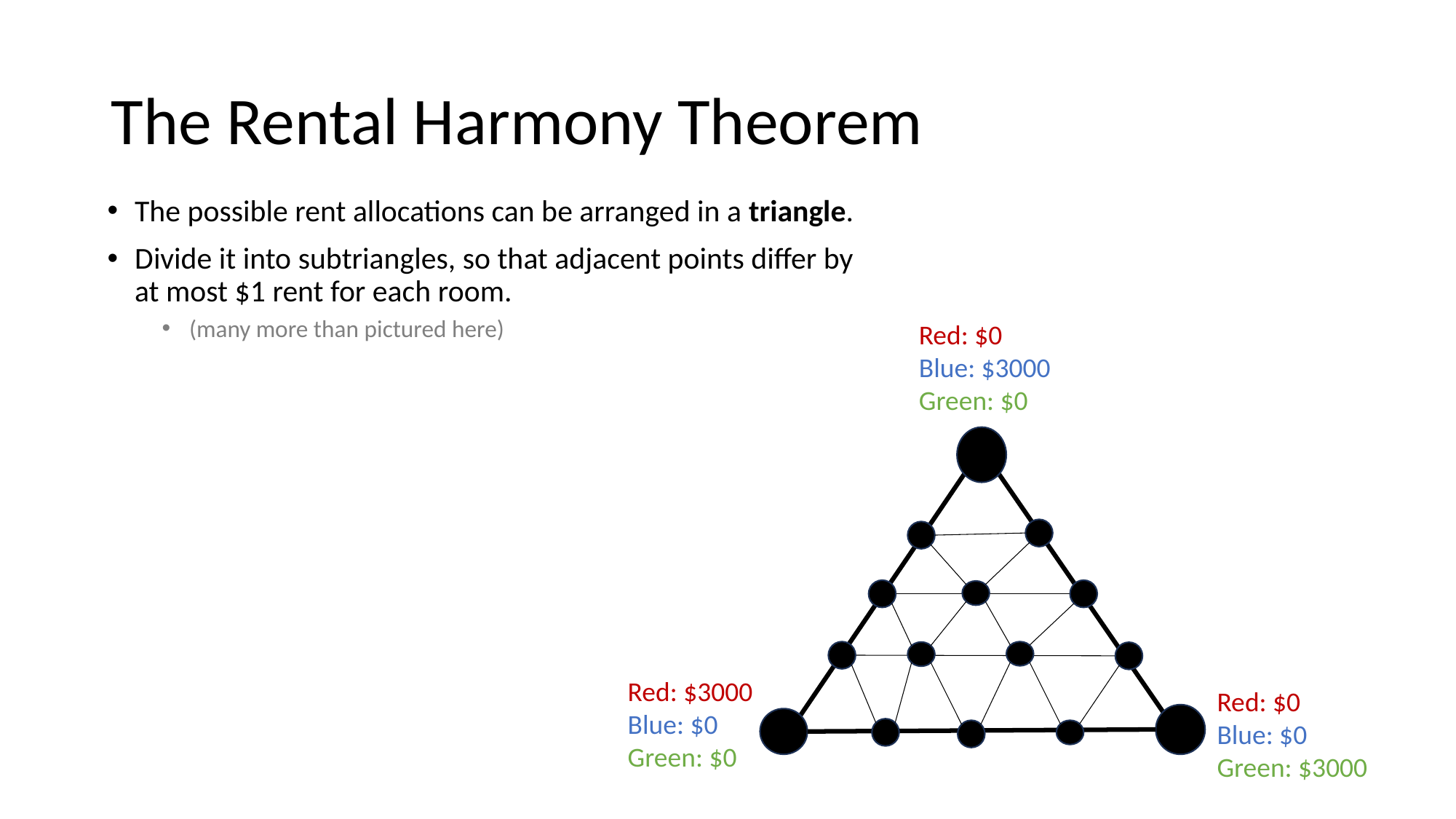

# The Rental Harmony Theorem
The possible rent allocations can be arranged in a triangle.
Divide it into subtriangles, so that adjacent points differ by at most $1 rent for each room.
(many more than pictured here)
Red: $0
Blue: $3000
Green: $0

Red: $3000
Blue: $0
Green: $0
Red: $0
Blue: $0
Green: $3000